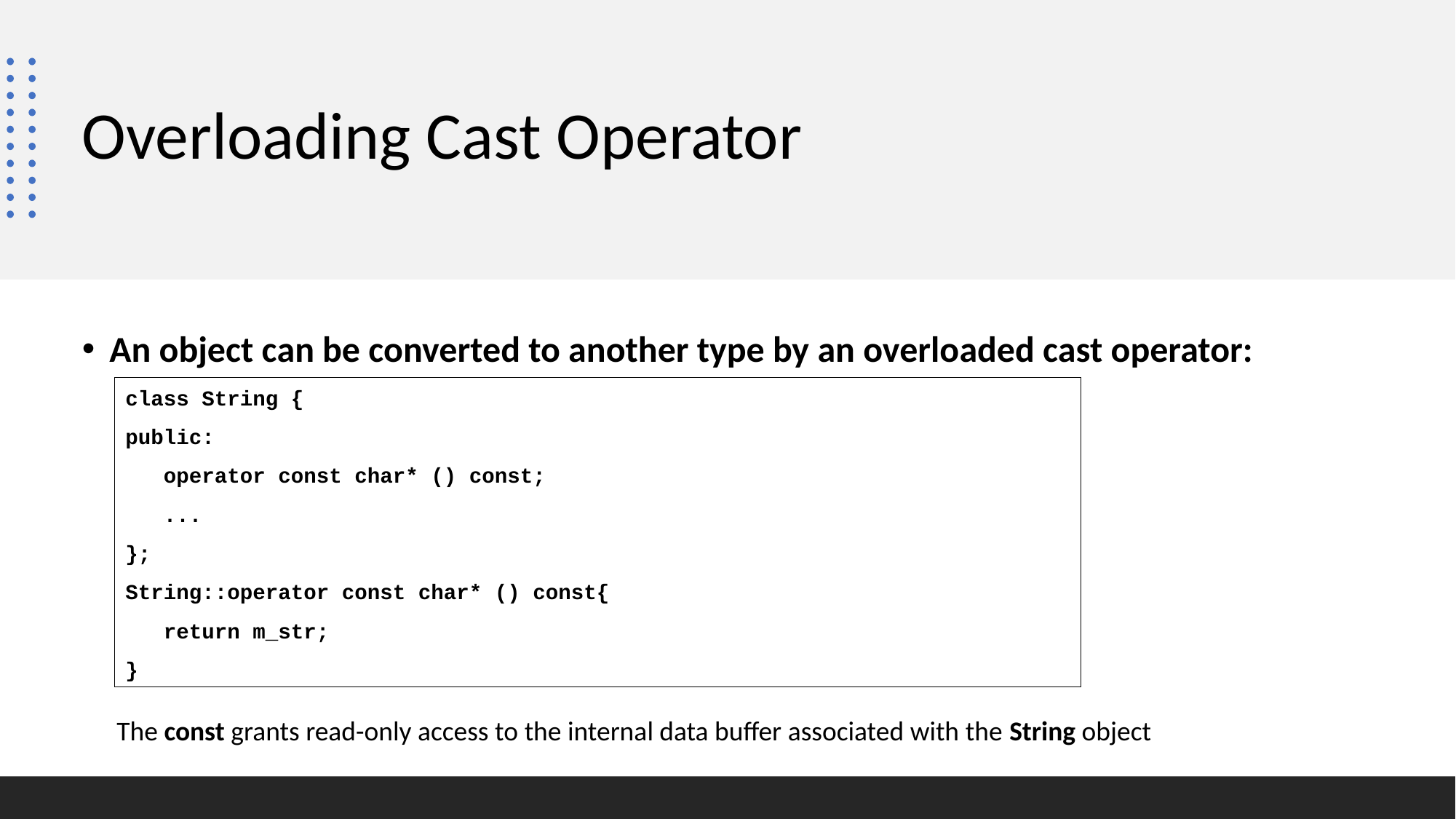

# Overloading Cast Operator

An object can be converted to another type by an overloaded cast operator:
class String {
public:
   operator const char* () const;
   ...
};
String::operator const char* () const{
   return m_str;
}
The const grants read-only access to the internal data buffer associated with the String object